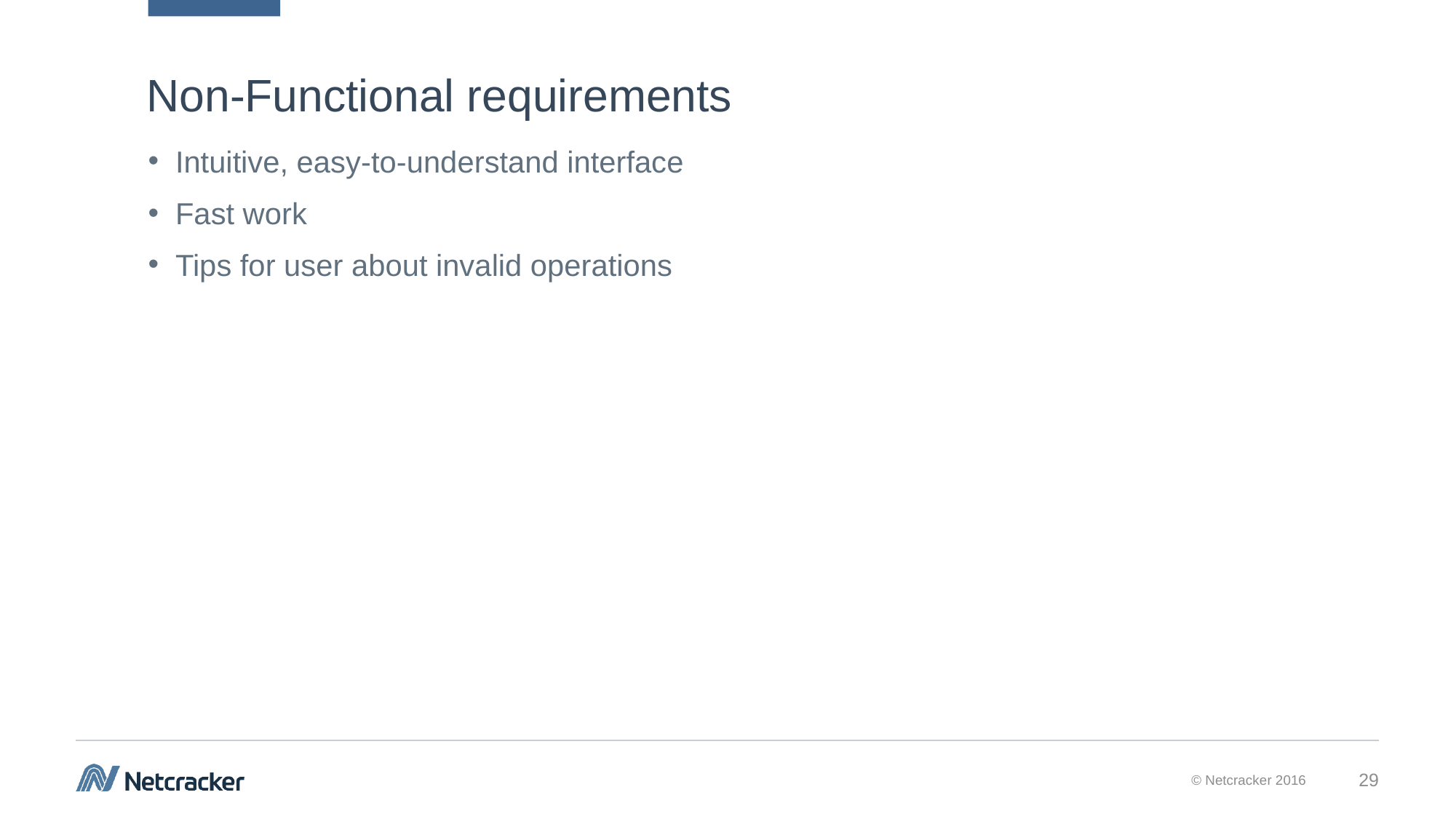

# Non-Functional requirements
Intuitive, easy-to-understand interface
Fast work
Tips for user about invalid operations